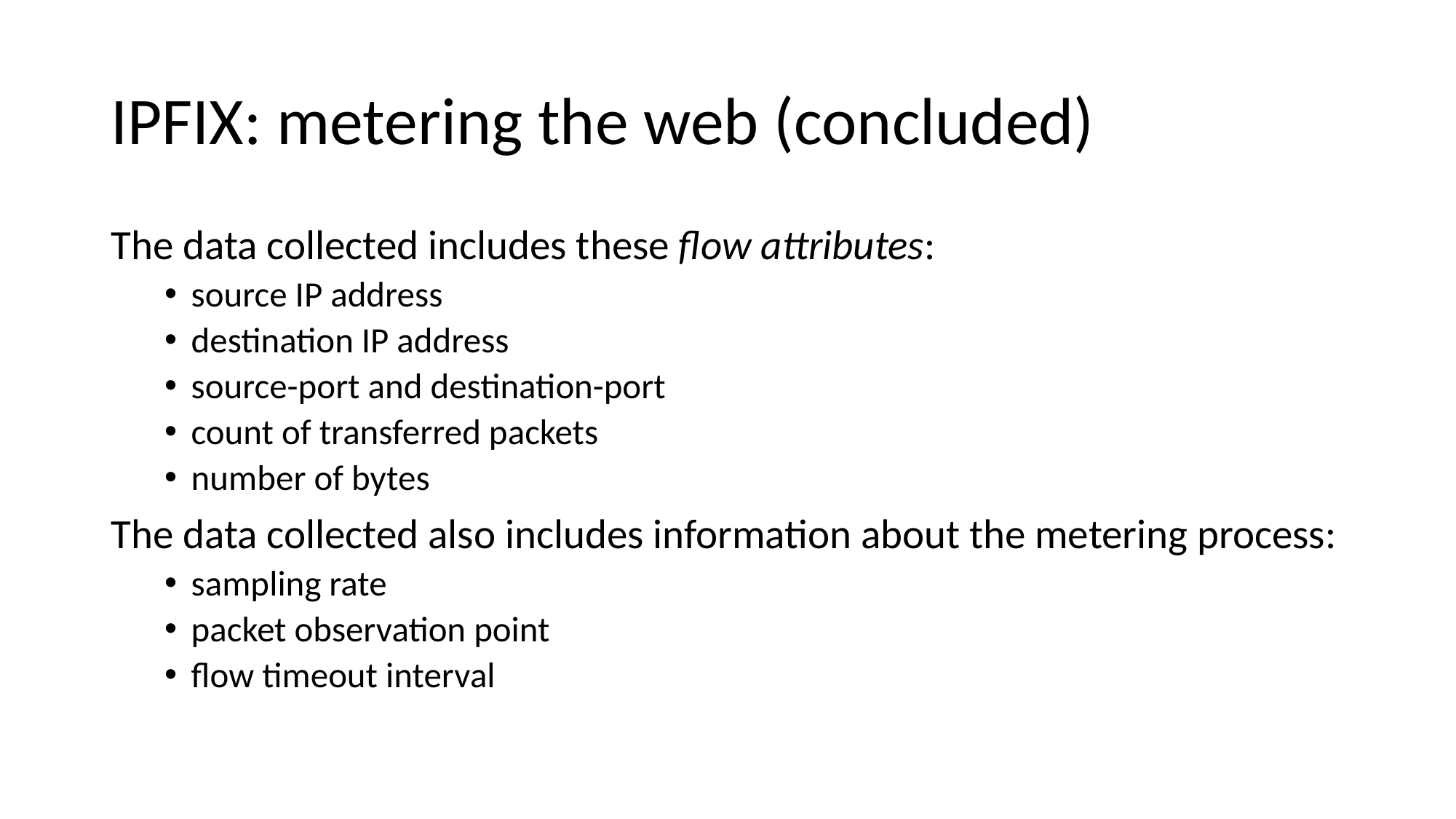

# IPFIX: metering the web (concluded)
The data collected includes these flow attributes:
source IP address
destination IP address
source-port and destination-port
count of transferred packets
number of bytes
The data collected also includes information about the metering process:
sampling rate
packet observation point
flow timeout interval